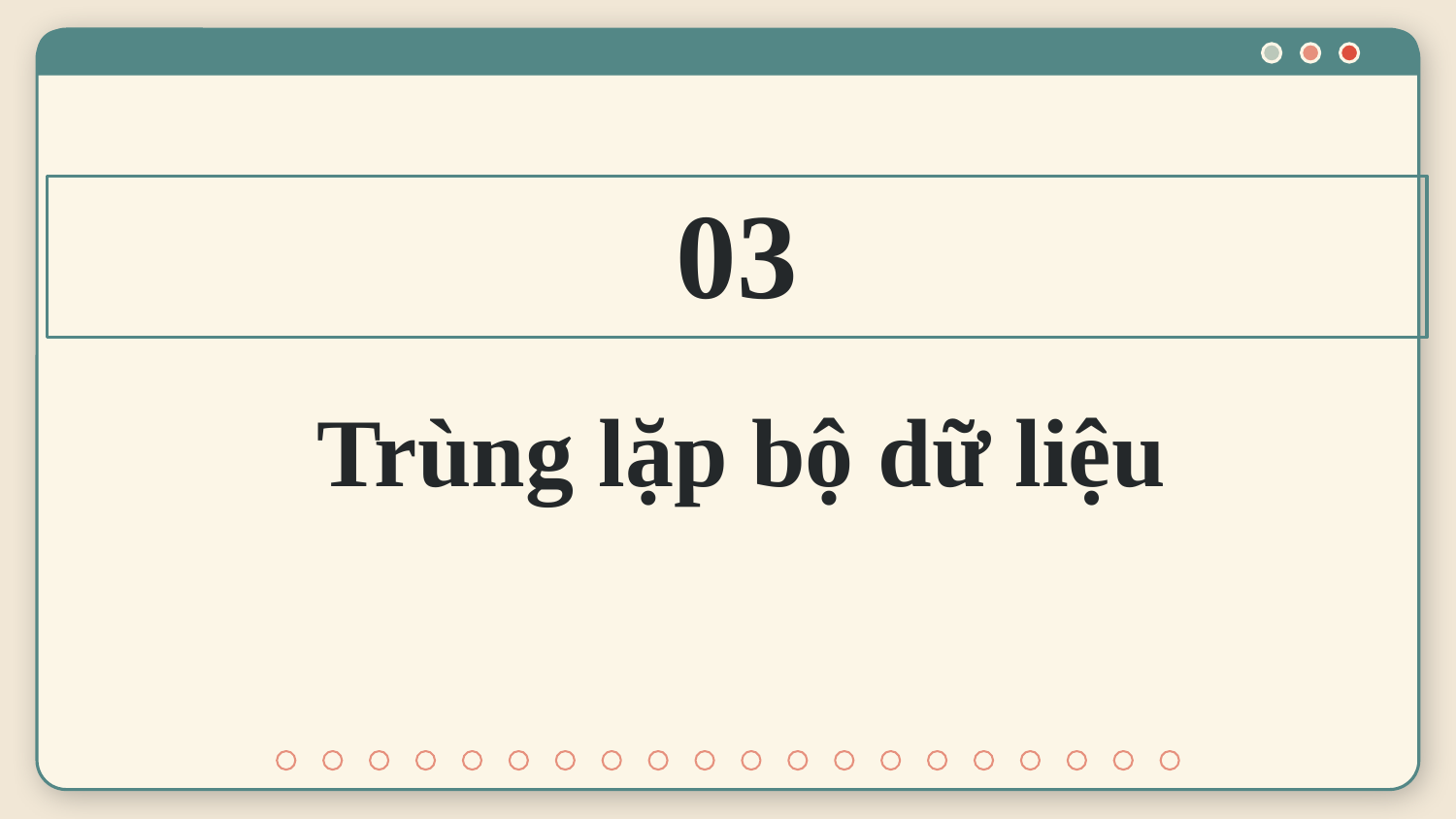

03
# Trùng lặp bộ dữ liệu